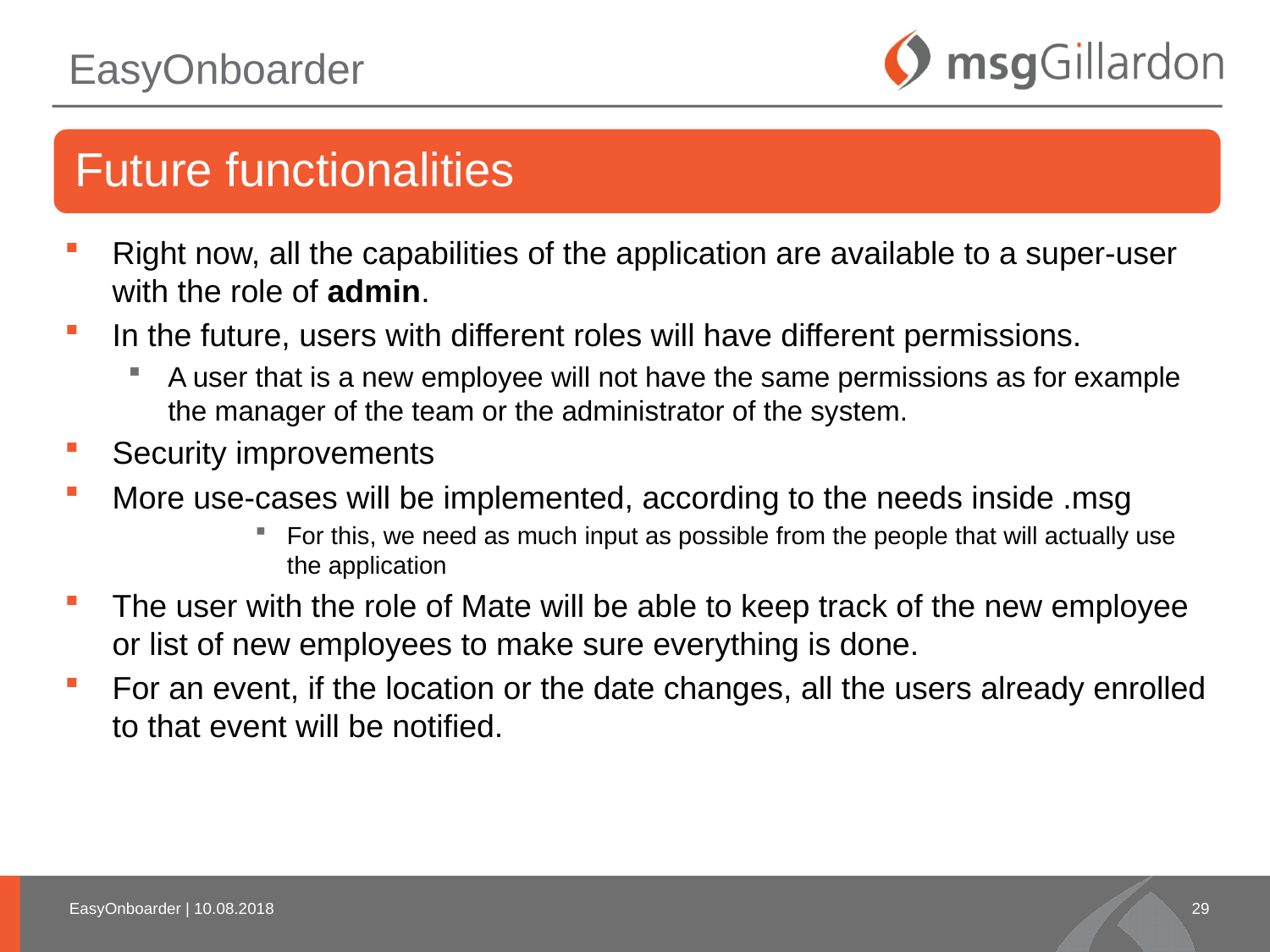

EasyOnboarder
Future functionalities
Right now, all the capabilities of the application are available to a super-user with the role of admin.
In the future, users with different roles will have different permissions.
A user that is a new employee will not have the same permissions as for example the manager of the team or the administrator of the system.
Security improvements
More use-cases will be implemented, according to the needs inside .msg
For this, we need as much input as possible from the people that will actually use the application
The user with the role of Mate will be able to keep track of the new employee or list of new employees to make sure everything is done.
For an event, if the location or the date changes, all the users already enrolled to that event will be notified.
 EasyOnboarder | 10.08.2018
29